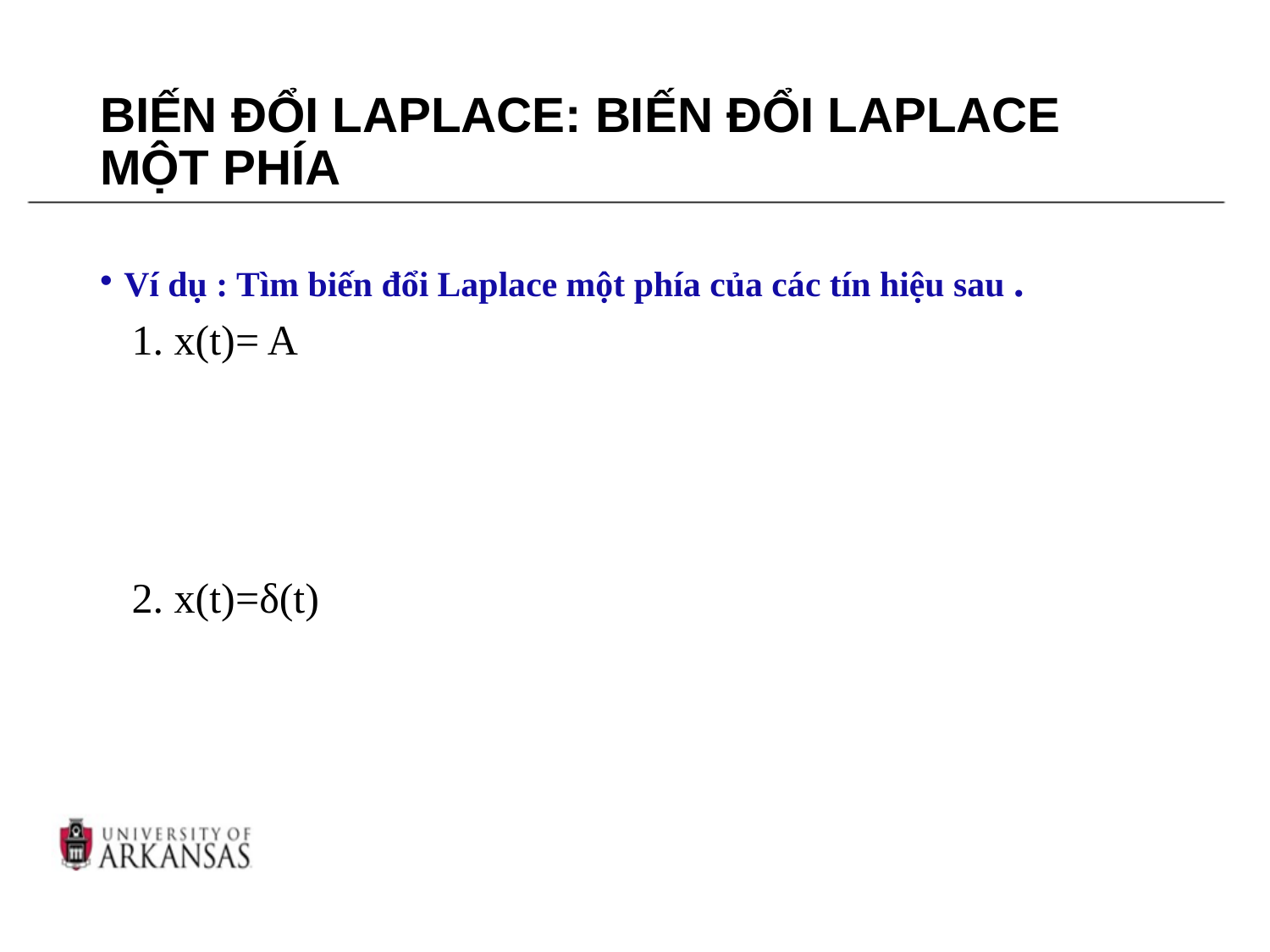

# BIẾN ĐỔI LAPLACE: BIẾN ĐỔI LAPLACE MỘT PHÍA
Ví dụ : Tìm biến đổi Laplace một phía của các tín hiệu sau .
   1. x(t)= A

   2. x(t)=δ(t)